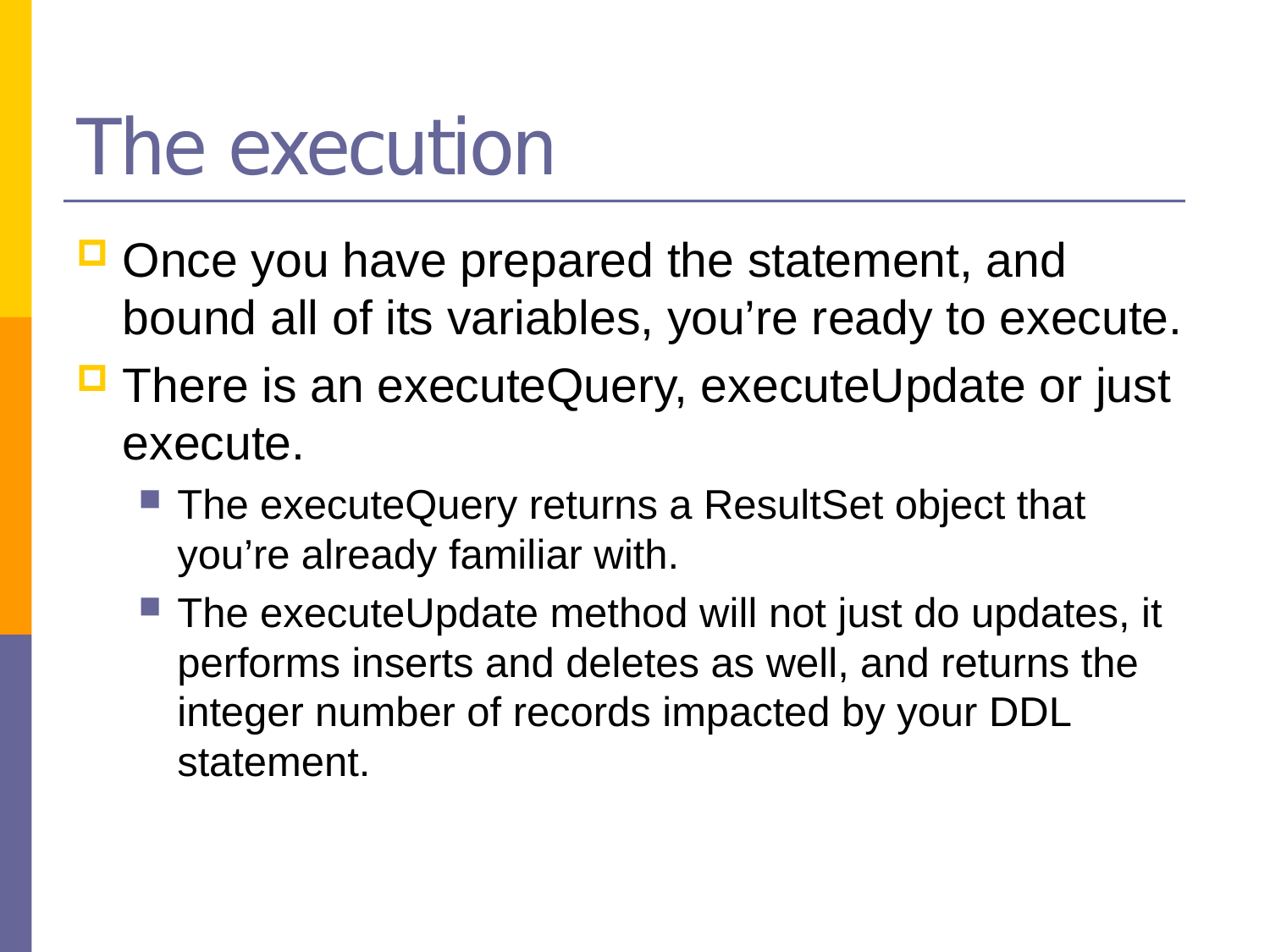

# The execution
Once you have prepared the statement, and bound all of its variables, you’re ready to execute.
There is an executeQuery, executeUpdate or just execute.
The executeQuery returns a ResultSet object that you’re already familiar with.
The executeUpdate method will not just do updates, it performs inserts and deletes as well, and returns the integer number of records impacted by your DDL statement.